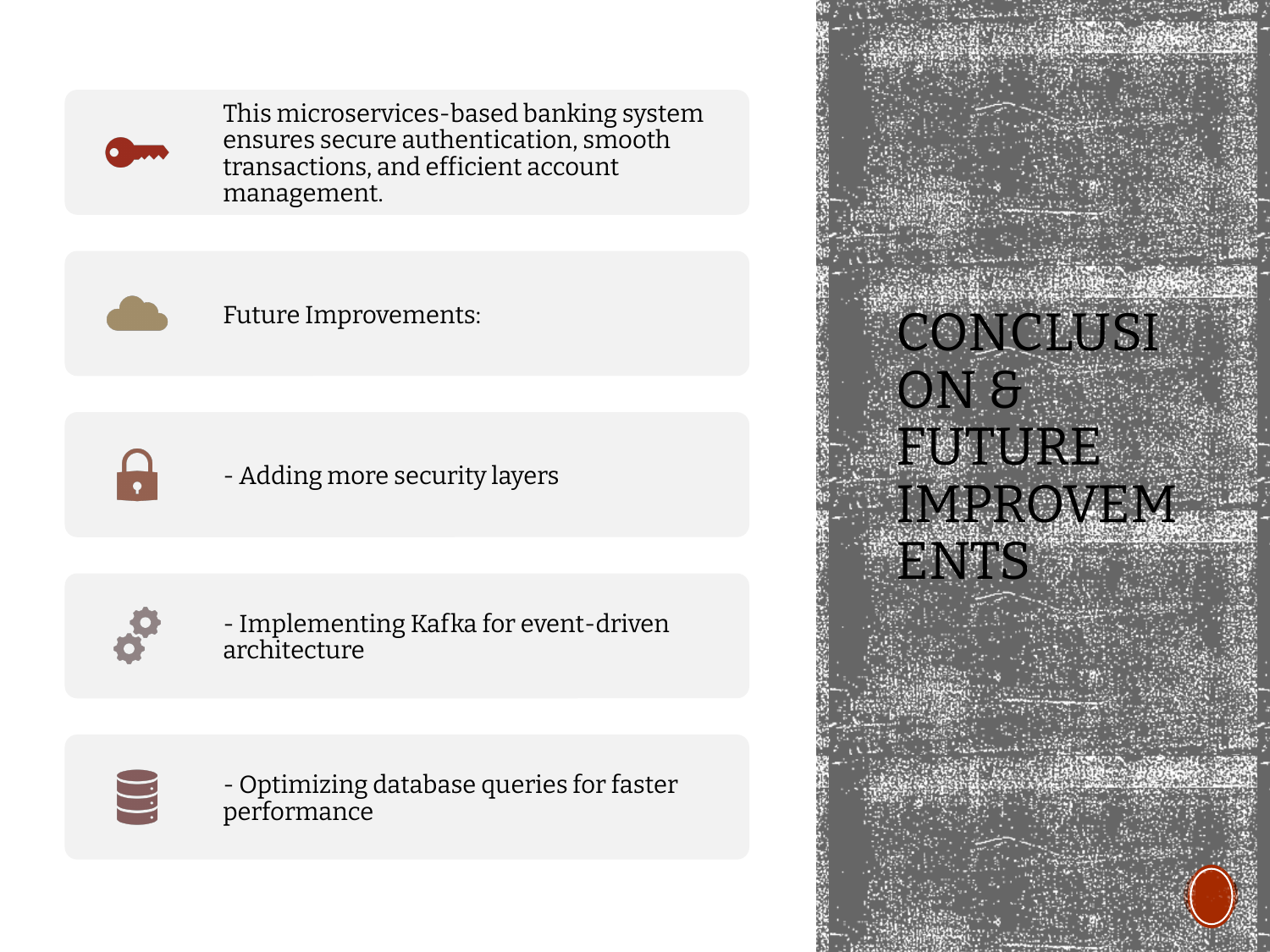

This microservices-based banking system ensures secure authentication, smooth transactions, and efficient account management.
Future Improvements:
- Adding more security layers
- Implementing Kafka for event-driven architecture
- Optimizing database queries for faster performance
# Conclusion & Future Improvements